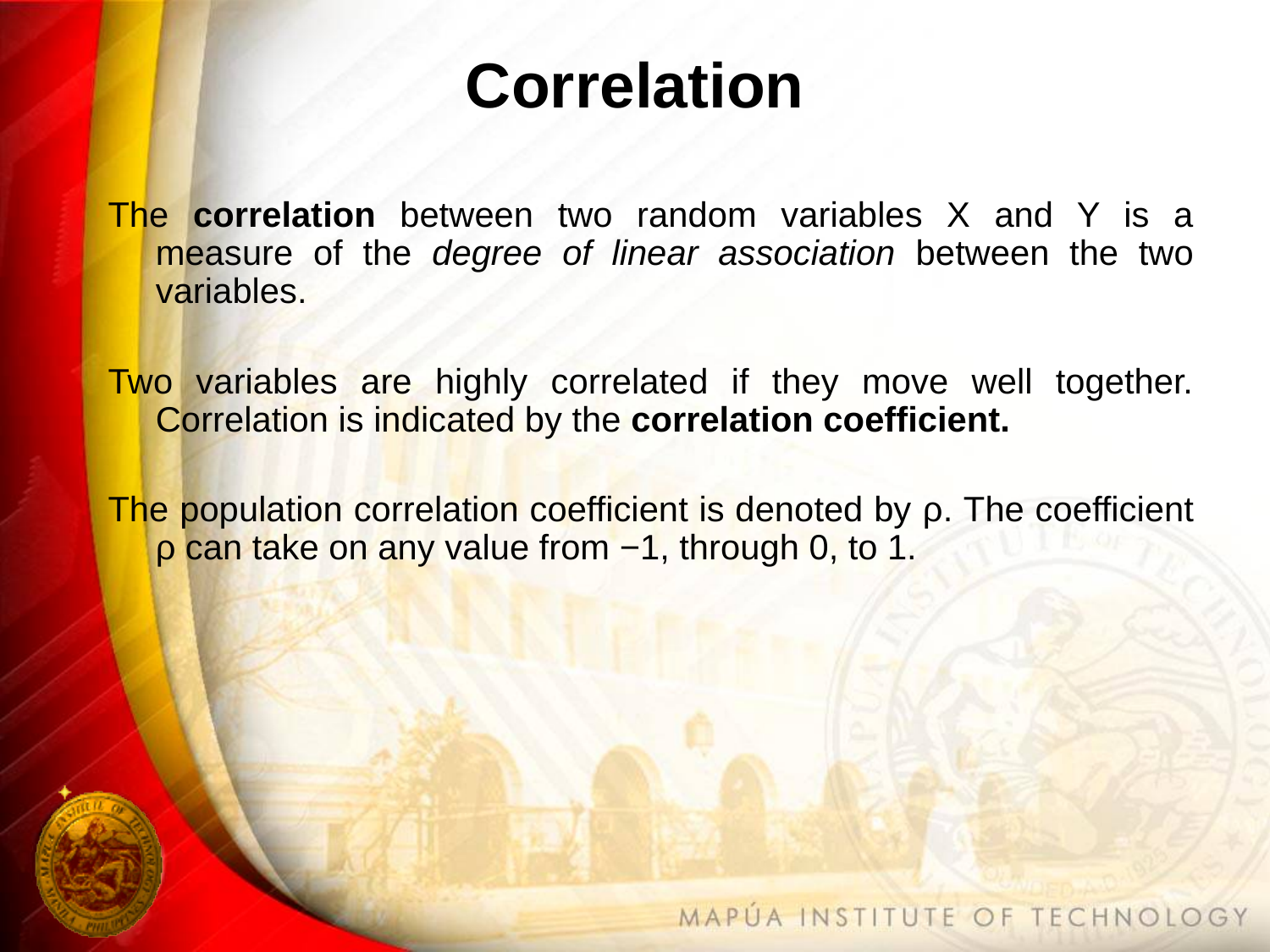

# Correlation
The correlation between two random variables X and Y is a measure of the degree of linear association between the two variables.

Two variables are highly correlated if they move well together. Correlation is indicated by the correlation coefficient.

The population correlation coefficient is denoted by ρ. The coefficient ρ can take on any value from −1, through 0, to 1.